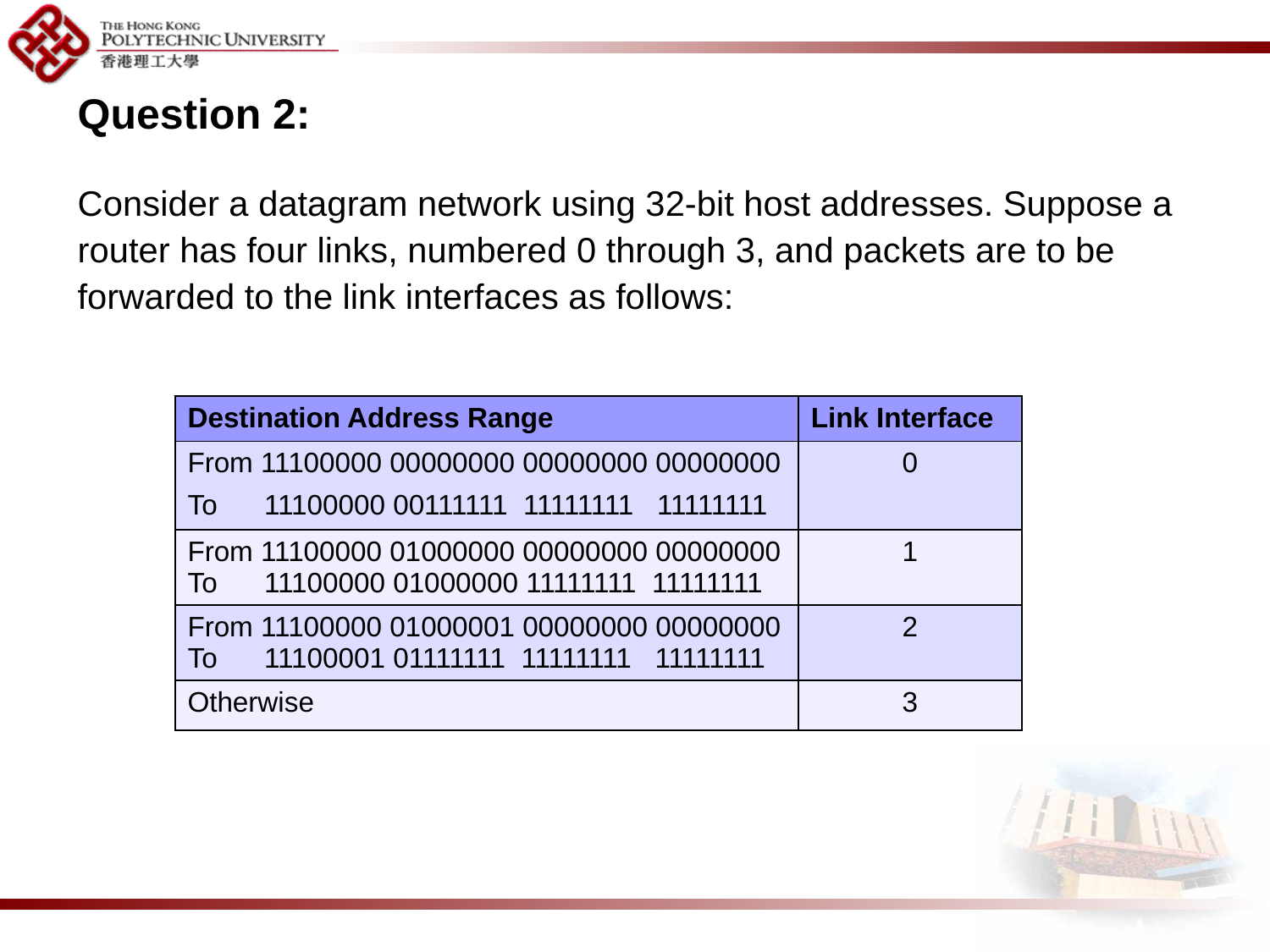

Question 2:

Consider a datagram network using 32-bit host addresses. Suppose a router has four links, numbered 0 through 3, and packets are to be forwarded to the link interfaces as follows:

| Destination Address Range | Link Interface |
| --- | --- |
| From 11100000 00000000 00000000 00000000 To 11100000 00111111 11111111 11111111 | 0 |
| From 11100000 01000000 00000000 00000000 To 11100000 01000000 11111111 11111111 | 1 |
| From 11100000 01000001 00000000 00000000 To 11100001 01111111 11111111 11111111 | 2 |
| Otherwise | 3 |